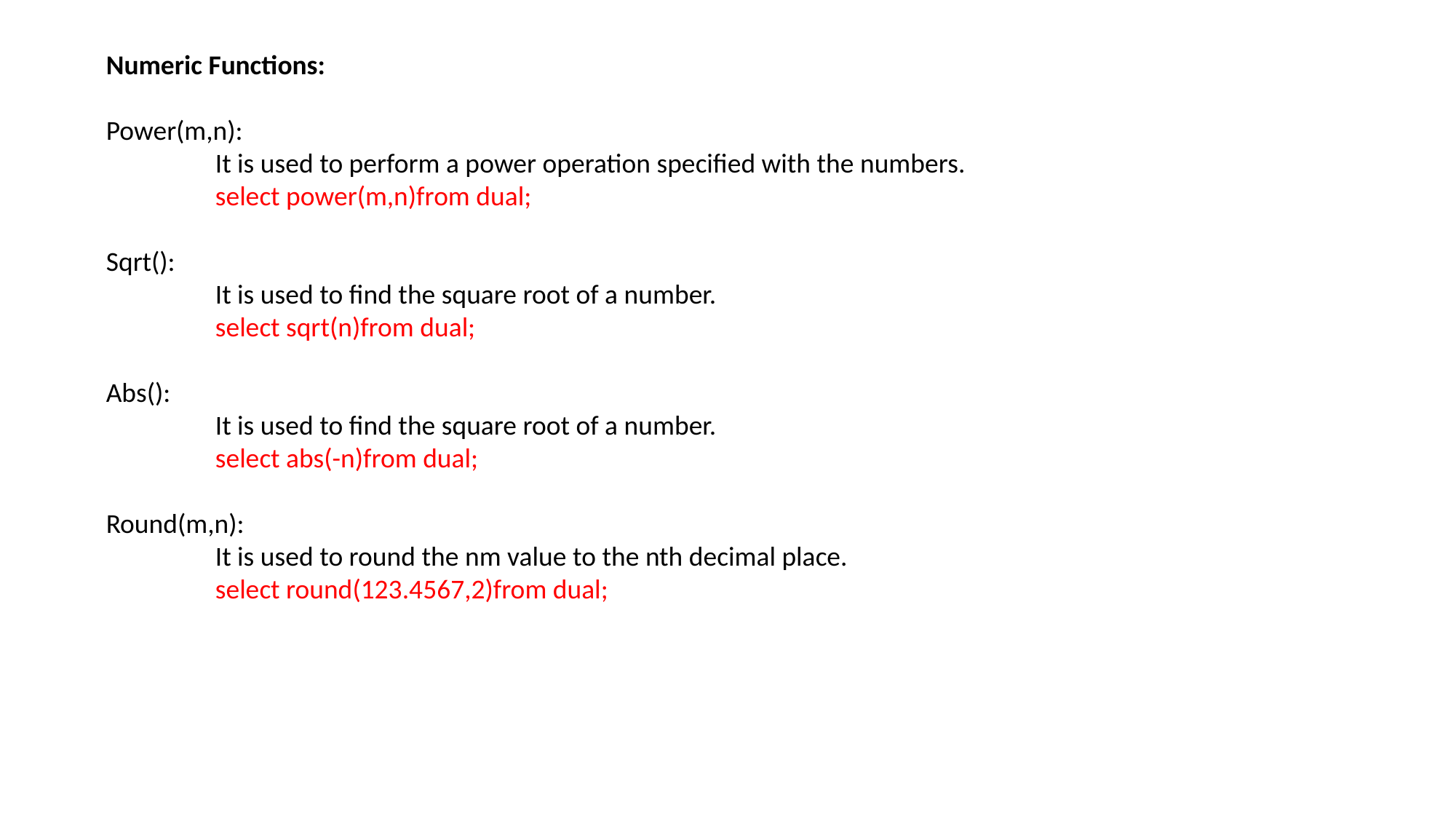

Numeric Functions:

Power(m,n):
	It is used to perform a power operation specified with the numbers.
	select power(m,n)from dual;

Sqrt():
	It is used to find the square root of a number.
	select sqrt(n)from dual;

Abs():
	It is used to find the square root of a number.
	select abs(-n)from dual;

Round(m,n):
	It is used to round the nm value to the nth decimal place.
	select round(123.4567,2)from dual;